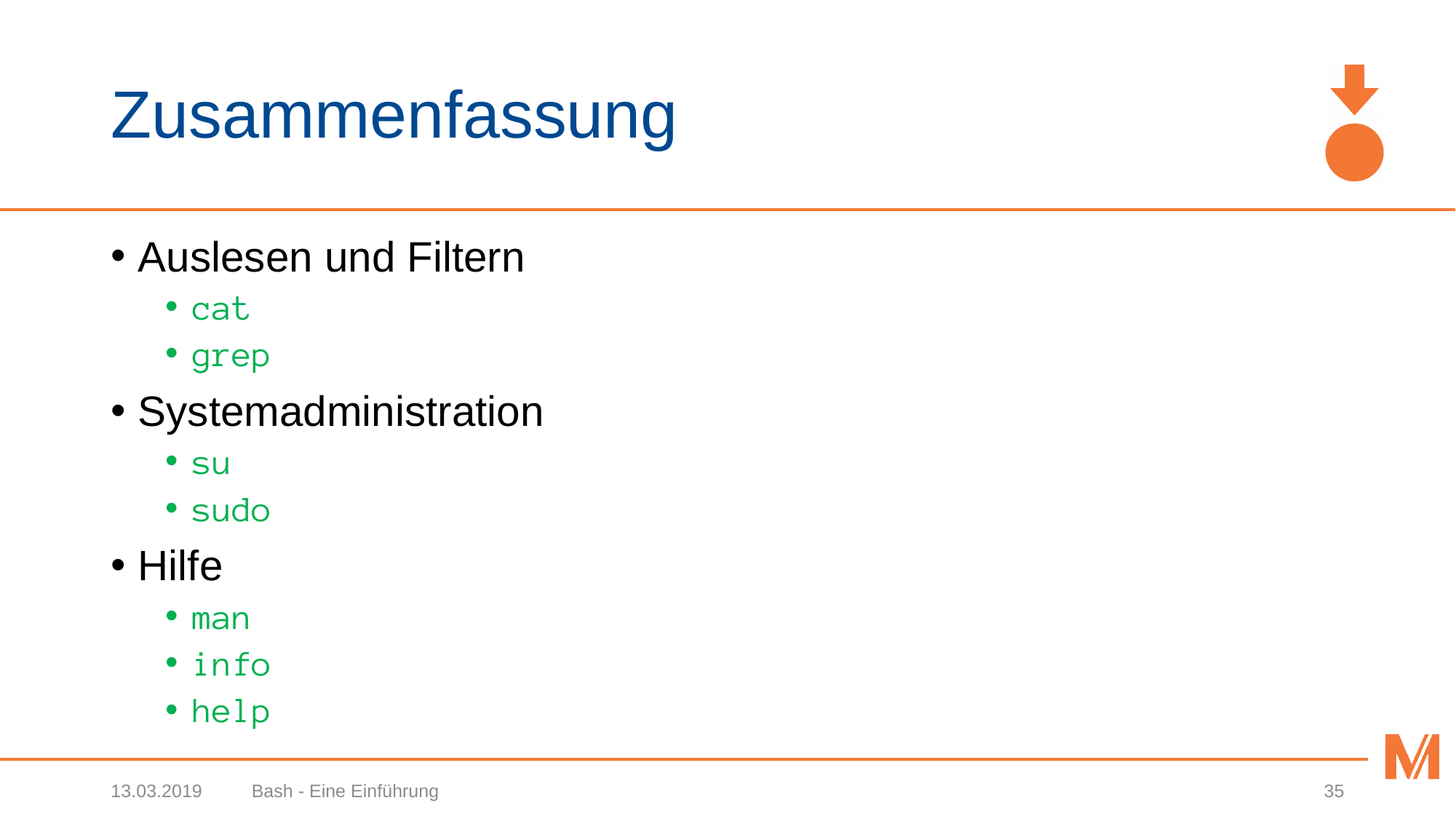

# Zusammenfassung
Auslesen und Filtern
cat
grep
Systemadministration
su
sudo
Hilfe
man
info
help
13.03.2019
Bash - Eine Einführung
35